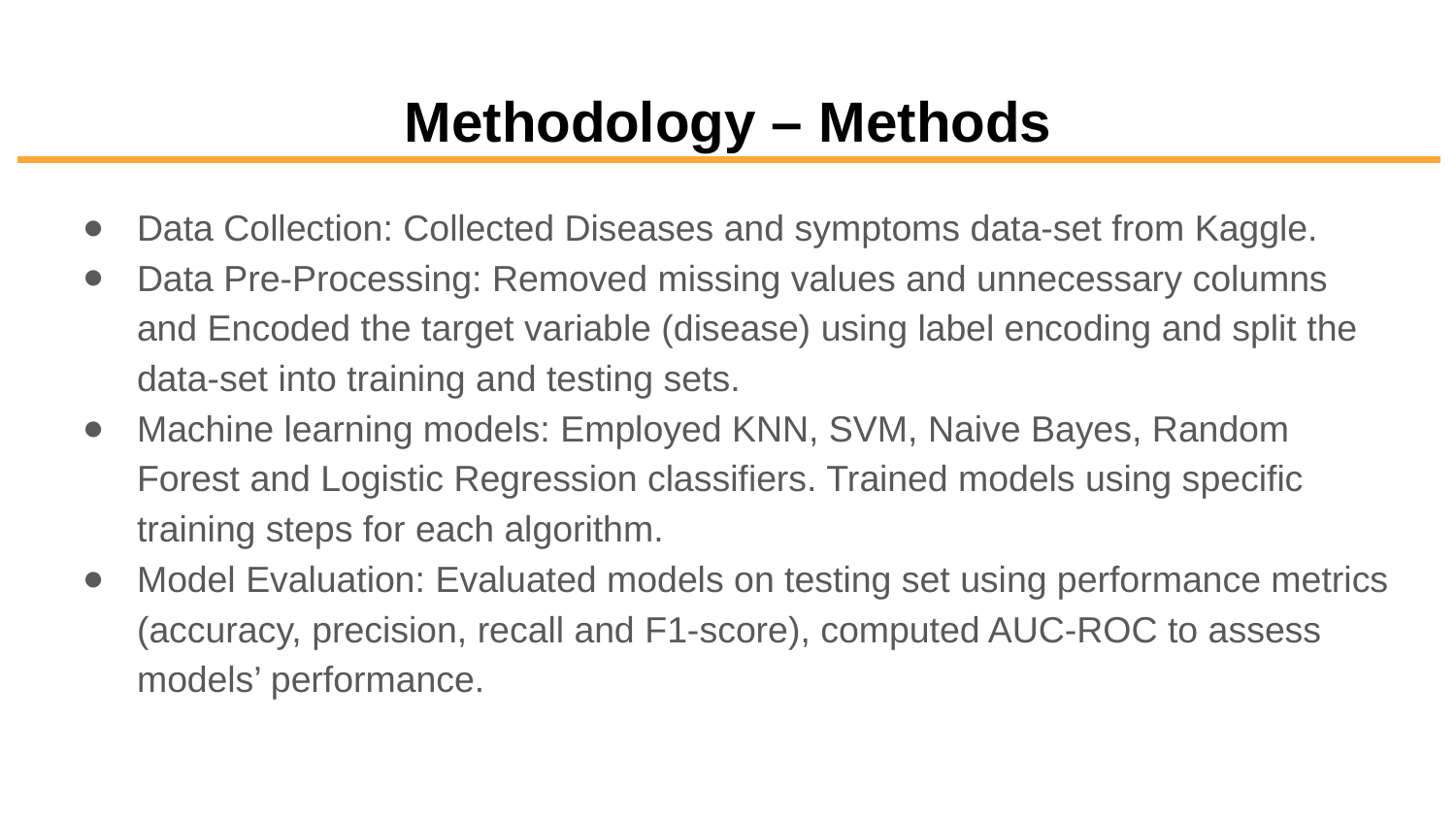

# Methodology – Methods
Data Collection: Collected Diseases and symptoms data-set from Kaggle.
Data Pre-Processing: Removed missing values and unnecessary columns and Encoded the target variable (disease) using label encoding and split the data-set into training and testing sets.
Machine learning models: Employed KNN, SVM, Naive Bayes, Random Forest and Logistic Regression classifiers. Trained models using specific training steps for each algorithm.
Model Evaluation: Evaluated models on testing set using performance metrics (accuracy, precision, recall and F1-score), computed AUC-ROC to assess models’ performance.